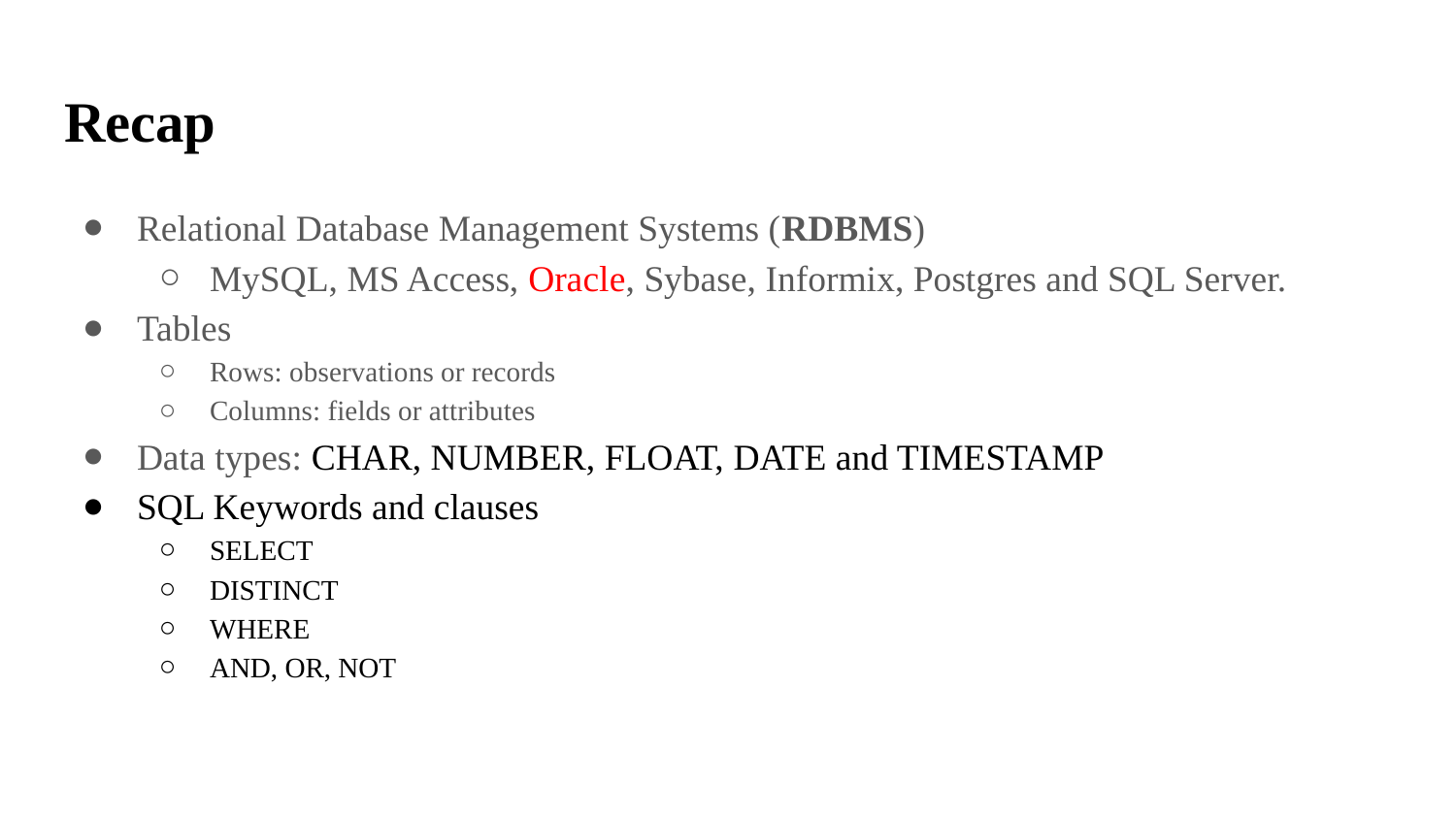

# Recap
Relational Database Management Systems (RDBMS)
MySQL, MS Access, Oracle, Sybase, Informix, Postgres and SQL Server.
Tables
Rows: observations or records
Columns: fields or attributes
Data types: CHAR, NUMBER, FLOAT, DATE and TIMESTAMP
SQL Keywords and clauses
SELECT
DISTINCT
WHERE
AND, OR, NOT